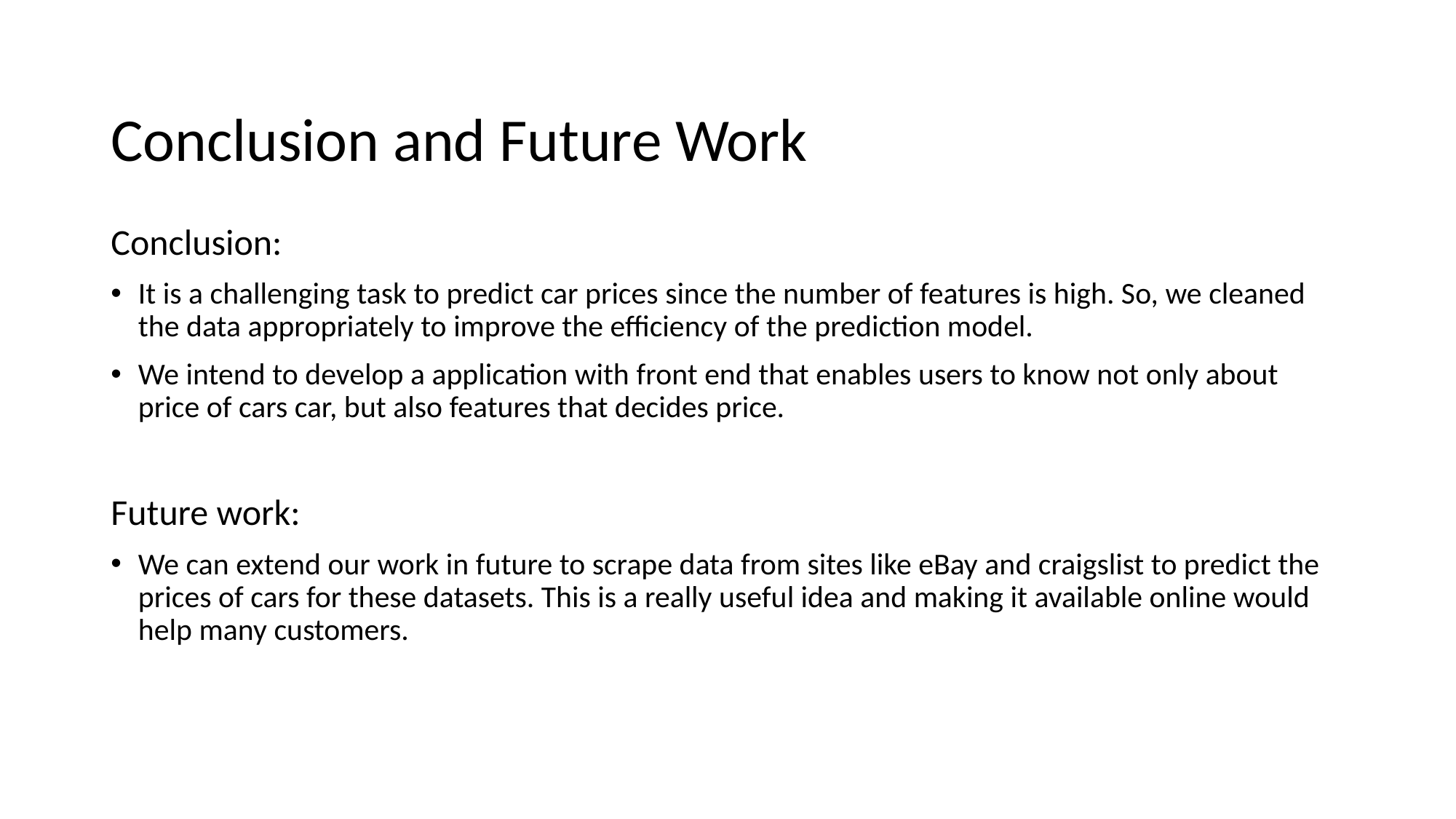

# Conclusion and Future Work
Conclusion:
It is a challenging task to predict car prices since the number of features is high. So, we cleaned the data appropriately to improve the efficiency of the prediction model.
We intend to develop a application with front end that enables users to know not only about price of cars car, but also features that decides price.

Future work:
We can extend our work in future to scrape data from sites like eBay and craigslist to predict the prices of cars for these datasets. This is a really useful idea and making it available online would help many customers.